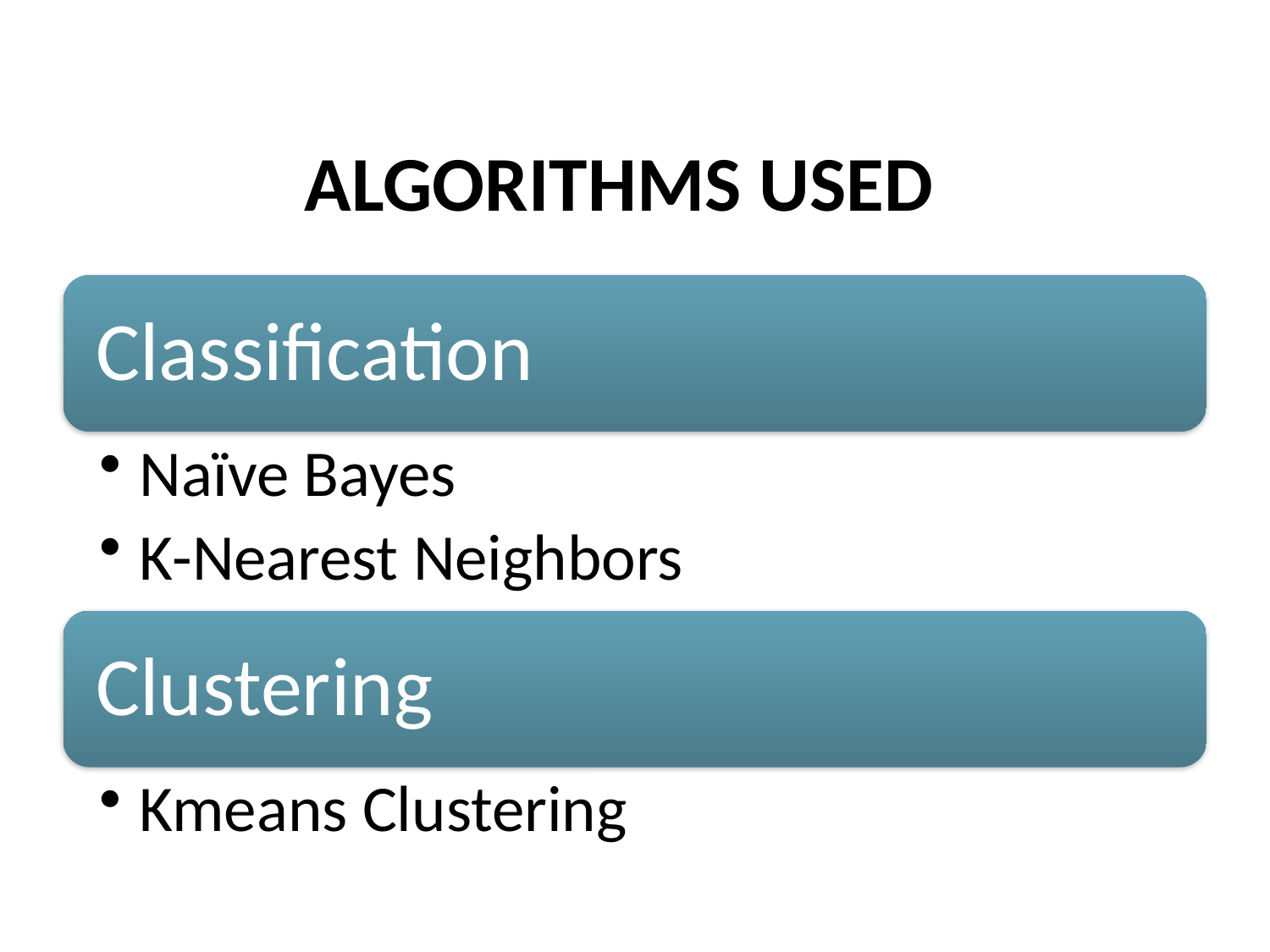

# ALGORITHMS USED
Classification
Naïve Bayes
K-Nearest Neighbors
Clustering
Kmeans Clustering